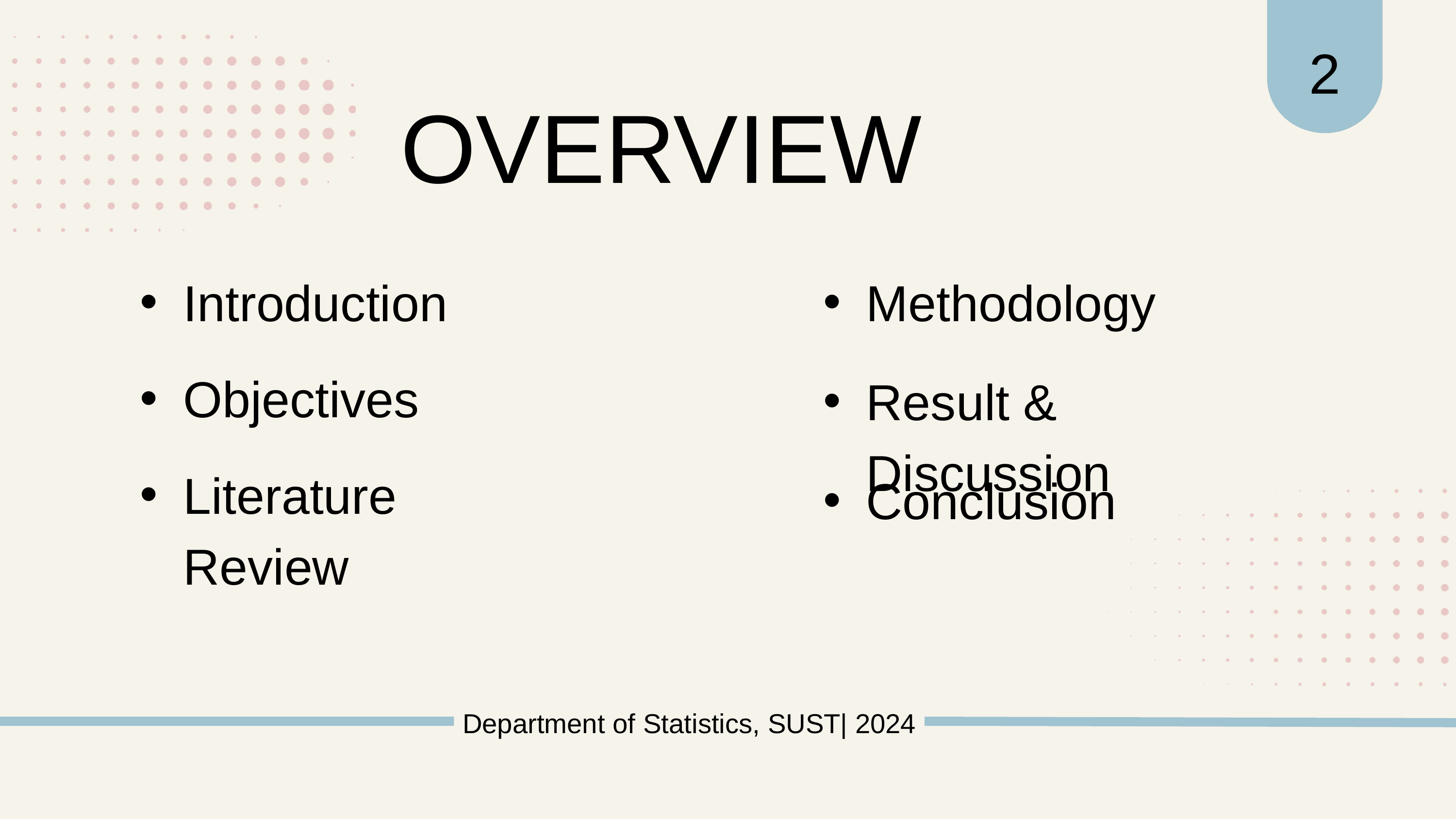

2

OVERVIEW
Introduction
Methodology
Objectives
Result & Discussion
Literature Review
Conclusion

Department of Statistics, SUST| 2024